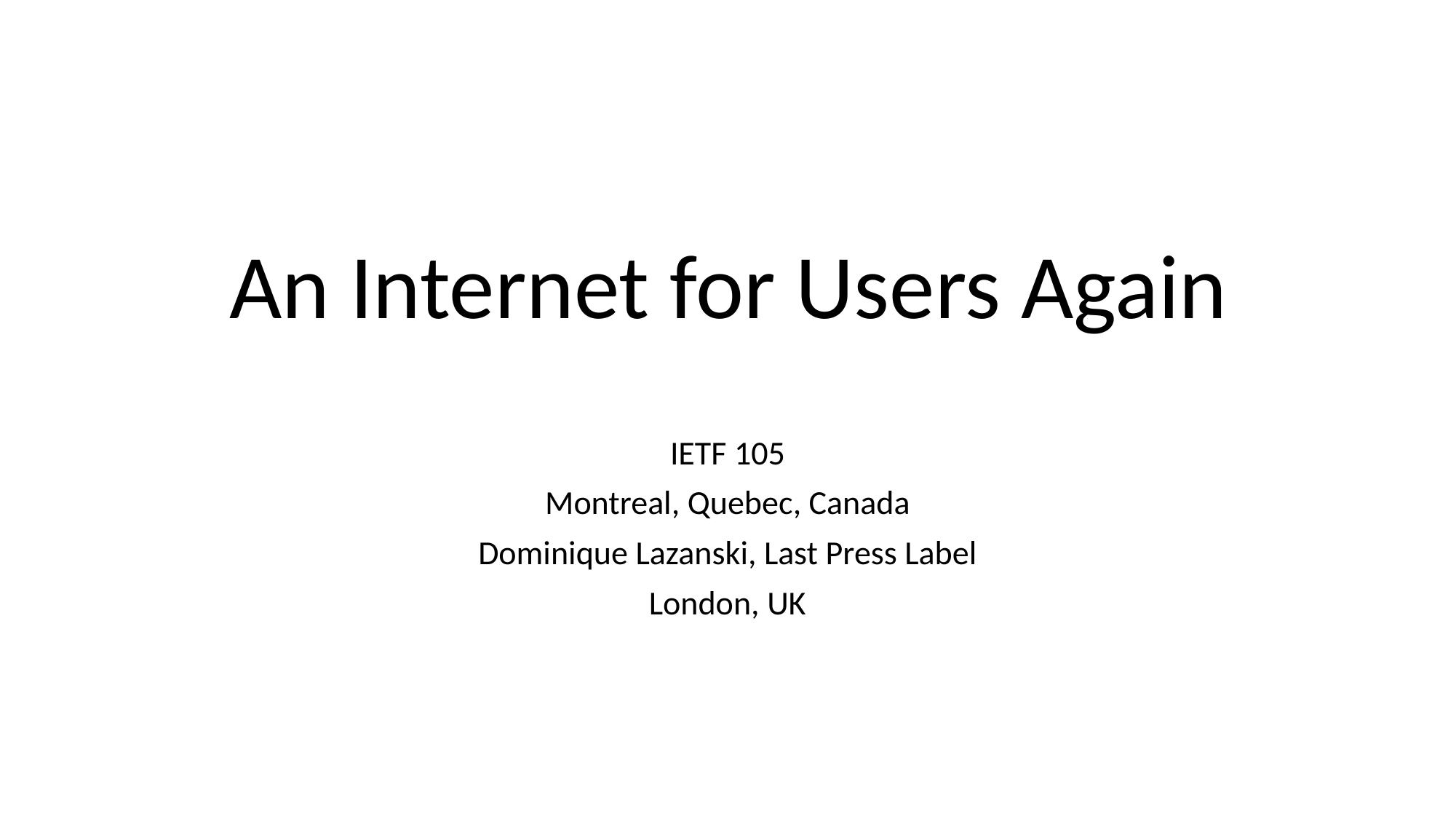

# An Internet for Users Again
IETF 105
Montreal, Quebec, Canada
Dominique Lazanski, Last Press Label
London, UK